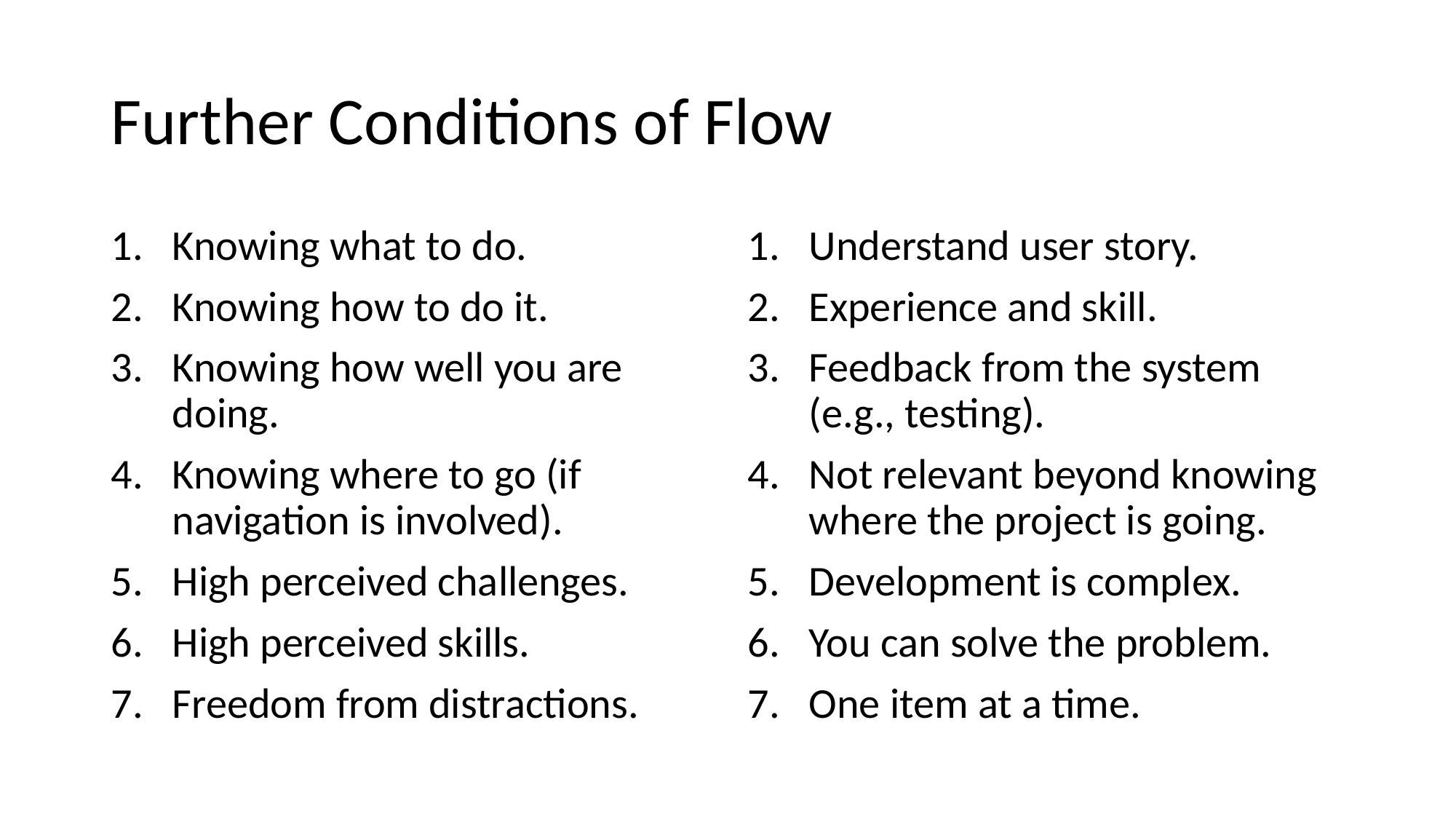

# Further Conditions of Flow
Knowing what to do.
Knowing how to do it.
Knowing how well you are doing.
Knowing where to go (if navigation is involved).
High perceived challenges.
High perceived skills.
Freedom from distractions.
Understand user story.
Experience and skill.
Feedback from the system (e.g., testing).
Not relevant beyond knowing where the project is going.
Development is complex.
You can solve the problem.
One item at a time.